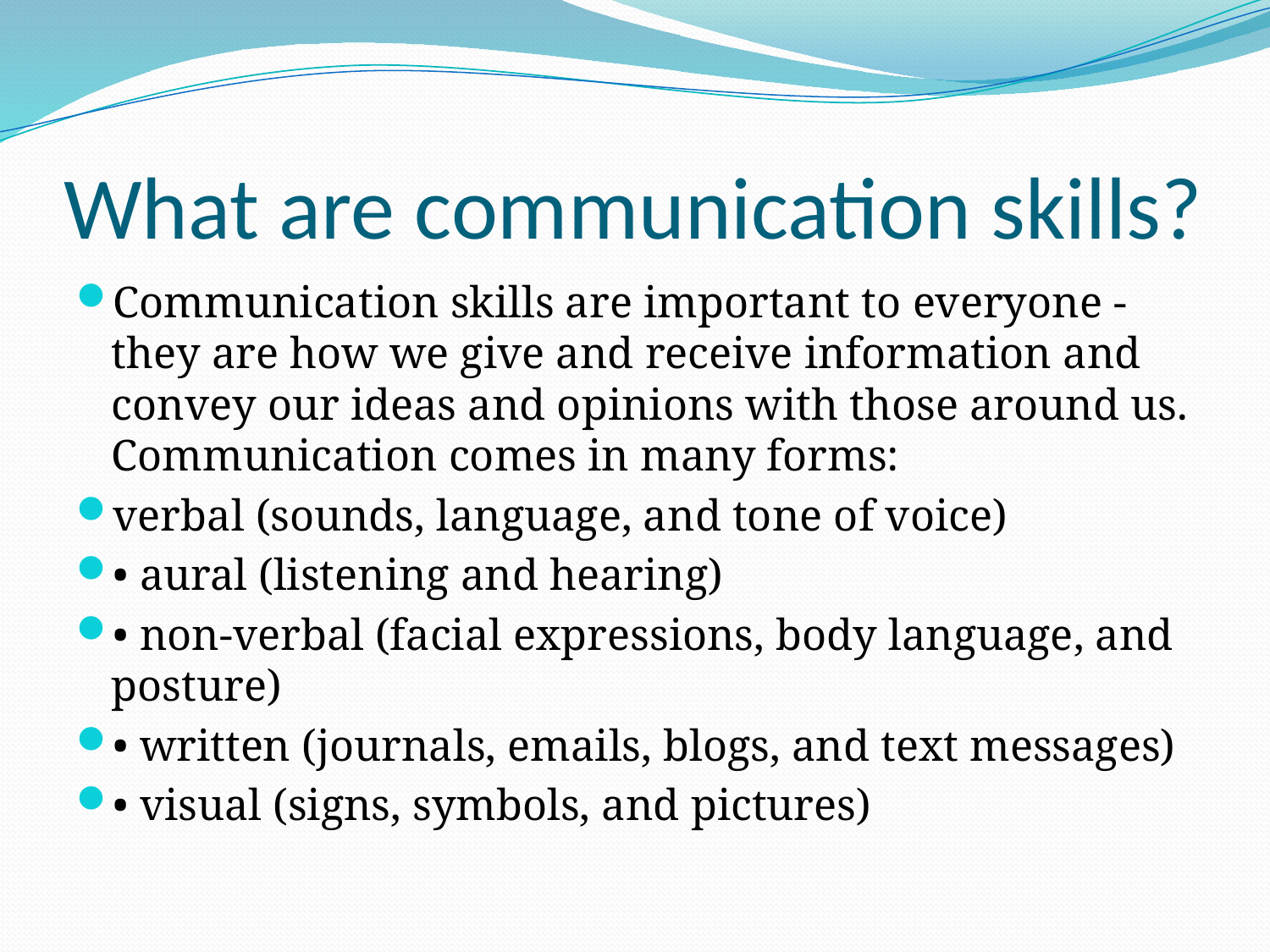

# What are communication skills?
Communication skills are important to everyone - they are how we give and receive information and convey our ideas and opinions with those around us. Communication comes in many forms:​
verbal (sounds, language, and tone of voice)​
• aural (listening and hearing)​
• non-verbal (facial expressions, body language, and posture)​
• written (journals, emails, blogs, and text messages)​
• visual (signs, symbols, and pictures)​